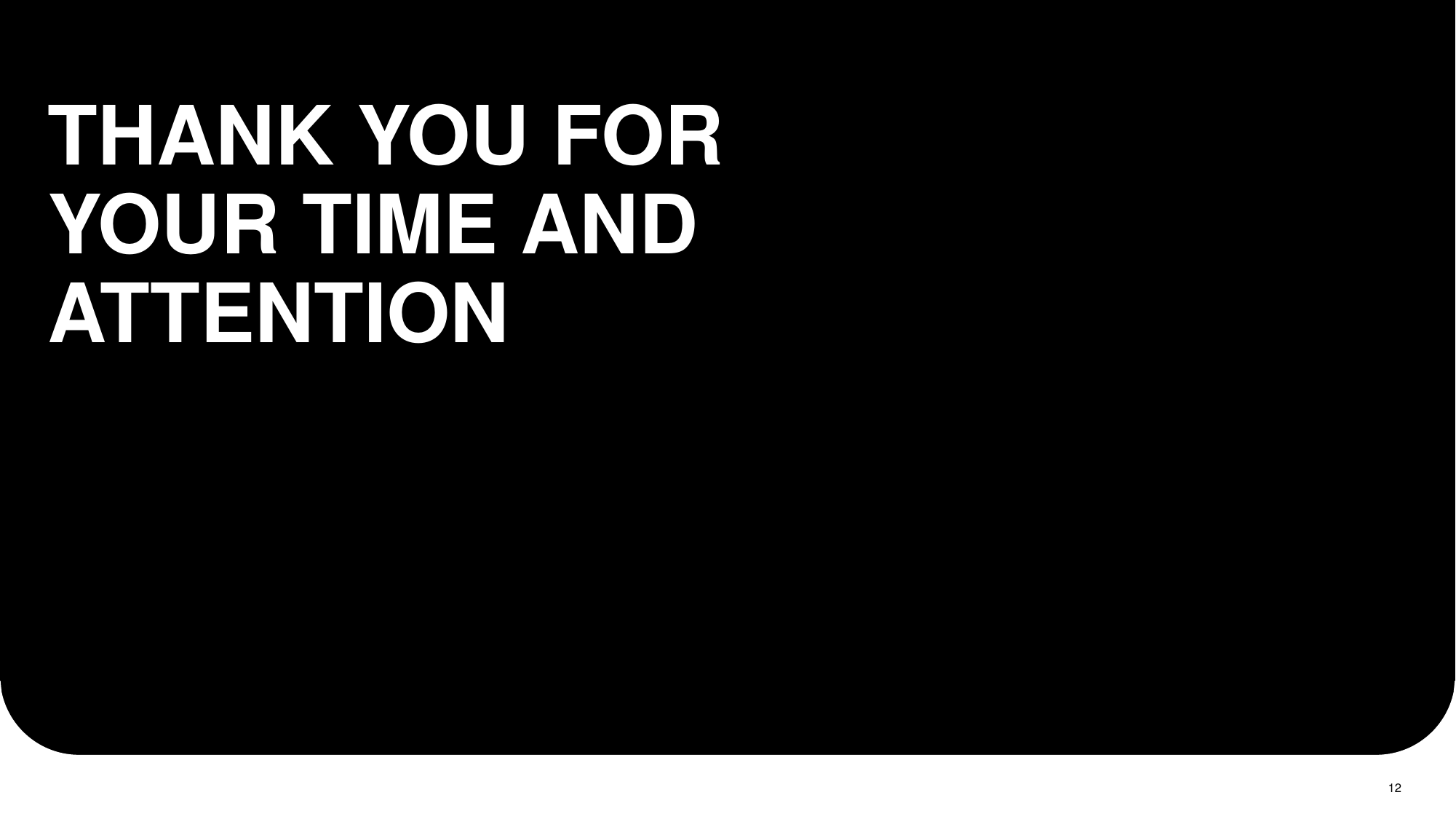

# THANK YOU FOR YOUR TIME AND ATTENTION

12